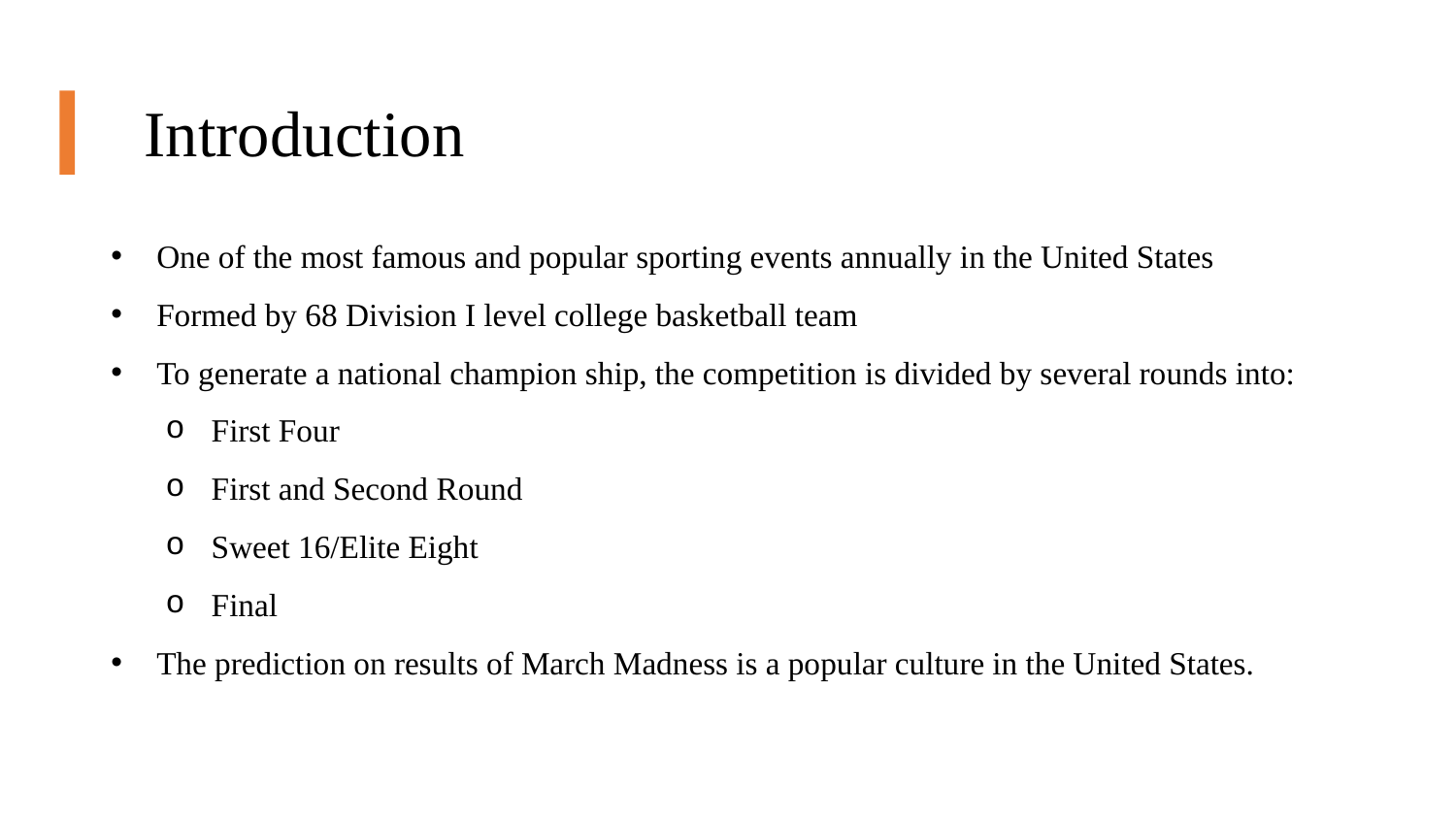

# Introduction

One of the most famous and popular sporting events annually in the United States
Formed by 68 Division I level college basketball team
To generate a national champion ship, the competition is divided by several rounds into:
First Four
First and Second Round
Sweet 16/Elite Eight
Final
The prediction on results of March Madness is a popular culture in the United States.